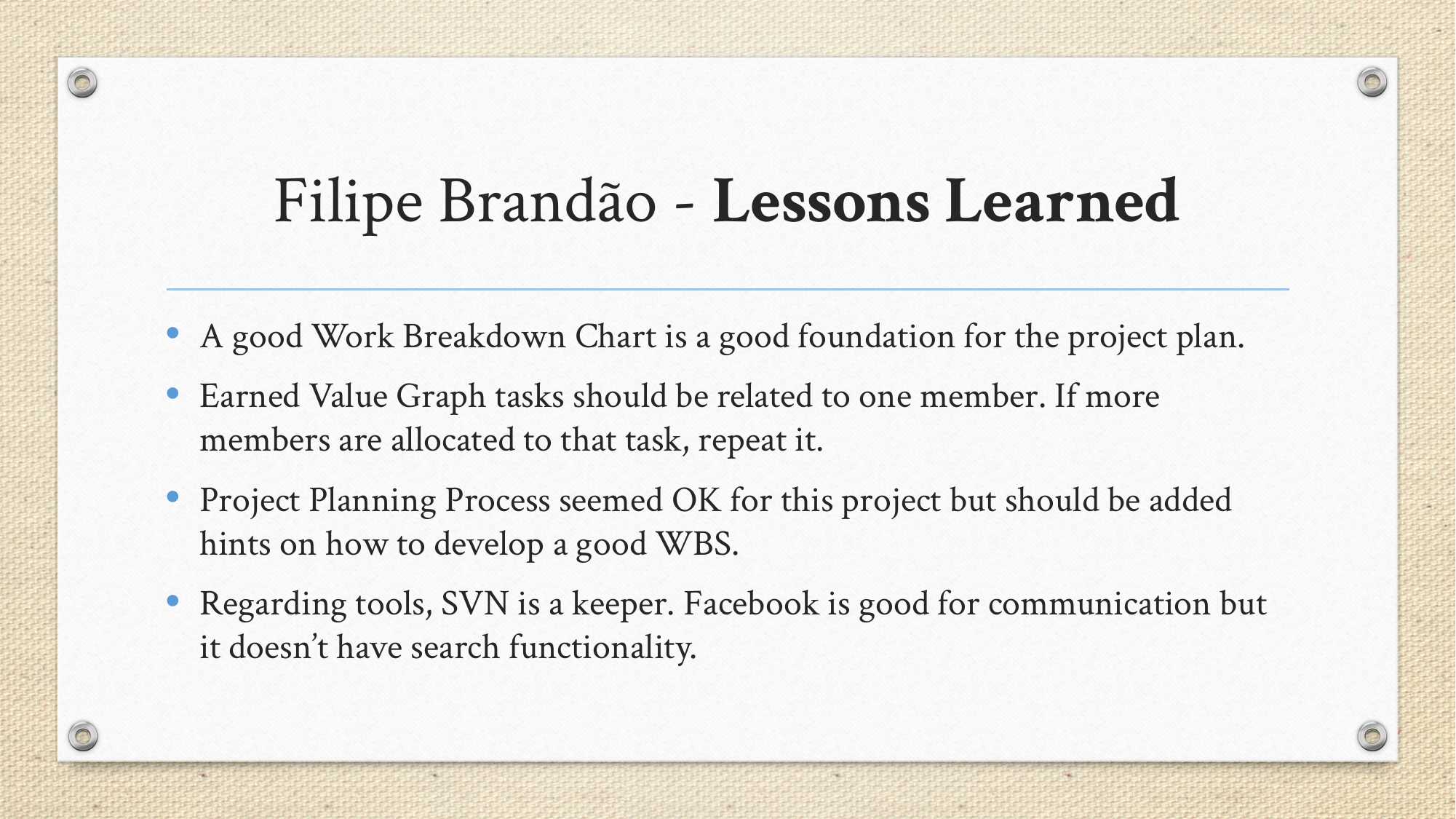

# Filipe Brandão - Lessons Learned
A good Work Breakdown Chart is a good foundation for the project plan.
Earned Value Graph tasks should be related to one member. If more members are allocated to that task, repeat it.
Project Planning Process seemed OK for this project but should be added hints on how to develop a good WBS.
Regarding tools, SVN is a keeper. Facebook is good for communication but it doesn’t have search functionality.